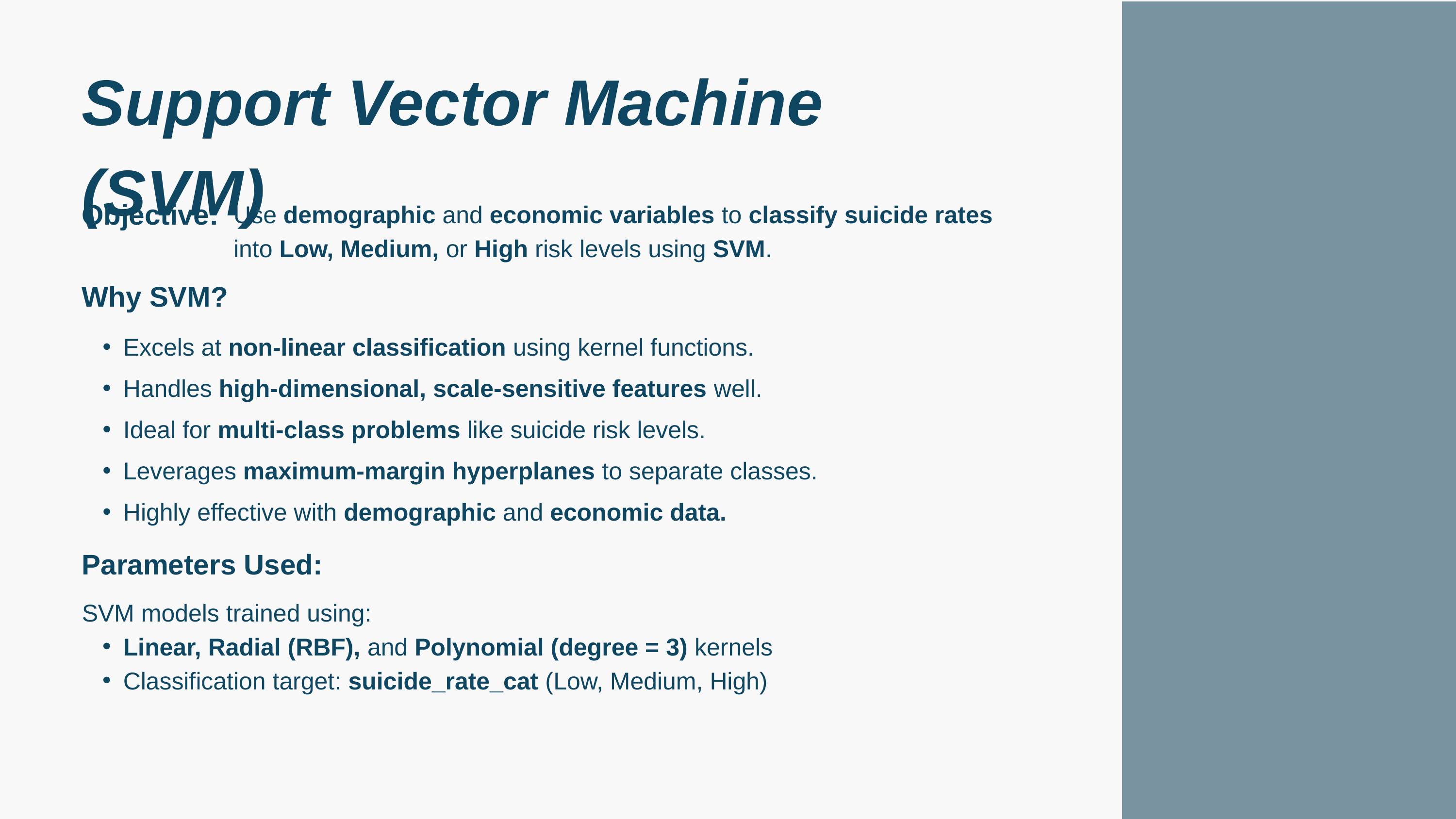

Support Vector Machine (SVM)
Objective:
Use demographic and economic variables to classify suicide rates into Low, Medium, or High risk levels using SVM.
Why SVM?
Excels at non-linear classification using kernel functions.
Handles high-dimensional, scale-sensitive features well.
Ideal for multi-class problems like suicide risk levels.
Leverages maximum-margin hyperplanes to separate classes.
Highly effective with demographic and economic data.

Parameters Used:
SVM models trained using:
Linear, Radial (RBF), and Polynomial (degree = 3) kernels
Classification target: suicide_rate_cat (Low, Medium, High)